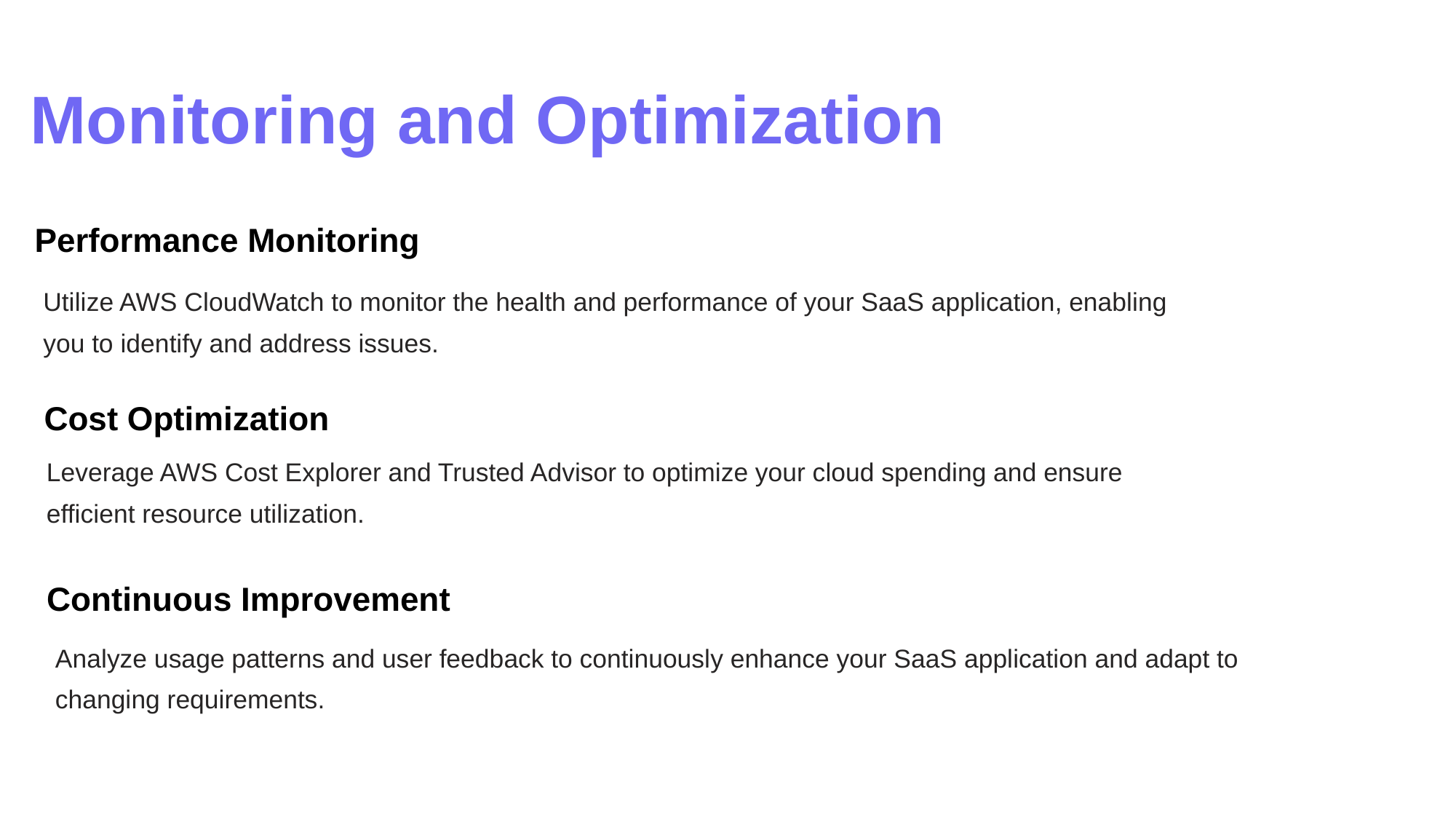

Monitoring and Optimization
Performance Monitoring
Utilize AWS CloudWatch to monitor the health and performance of your SaaS application, enabling you to identify and address issues.
Cost Optimization
Leverage AWS Cost Explorer and Trusted Advisor to optimize your cloud spending and ensure efficient resource utilization.
Continuous Improvement
Analyze usage patterns and user feedback to continuously enhance your SaaS application and adapt to changing requirements.